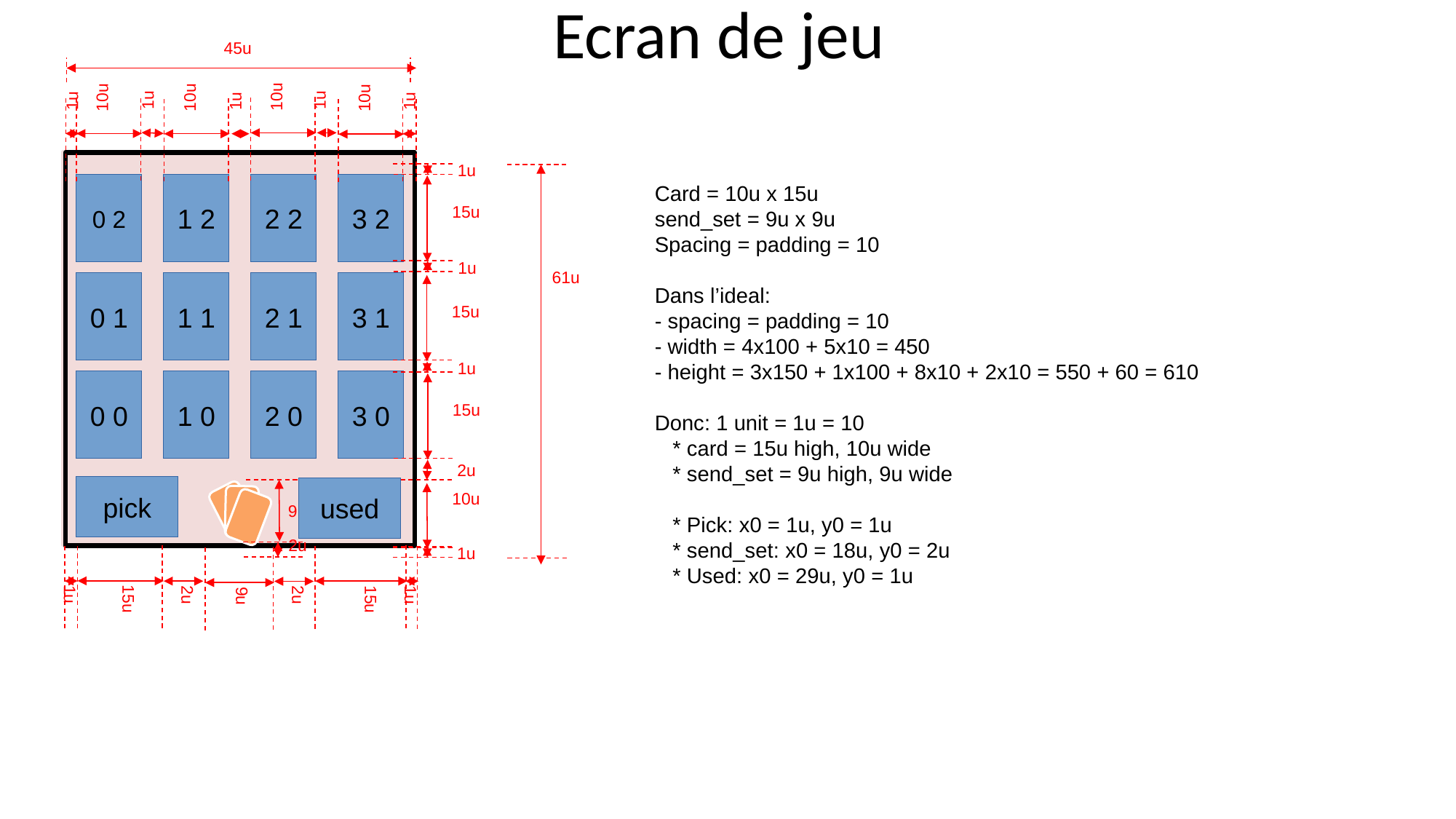

45u
Ecran de jeu
1u
10u
10u
10u
10u
1u
1u
1u
1u

1u
61u
0 2
1 2
2 2
3 2
Card = 10u x 15u
send_set = 9u x 9u
Spacing = padding = 10

Dans l’ideal:
- spacing = padding = 10
- width = 4x100 + 5x10 = 450
- height = 3x150 + 1x100 + 8x10 + 2x10 = 550 + 60 = 610

Donc: 1 unit = 1u = 10
   * card = 15u high, 10u wide
   * send_set = 9u high, 9u wide

   * Pick: x0 = 1u, y0 = 1u
   * send_set: x0 = 18u, y0 = 2u
   * Used: x0 = 29u, y0 = 1u
15u
1u
0 1
1 1
2 1
3 1
15u
1u
0 0
1 0
2 0
3 0
15u
2u
pick
used
9u
10u

2u
1u
15u
15u
9u
1u
1u
2u
2u